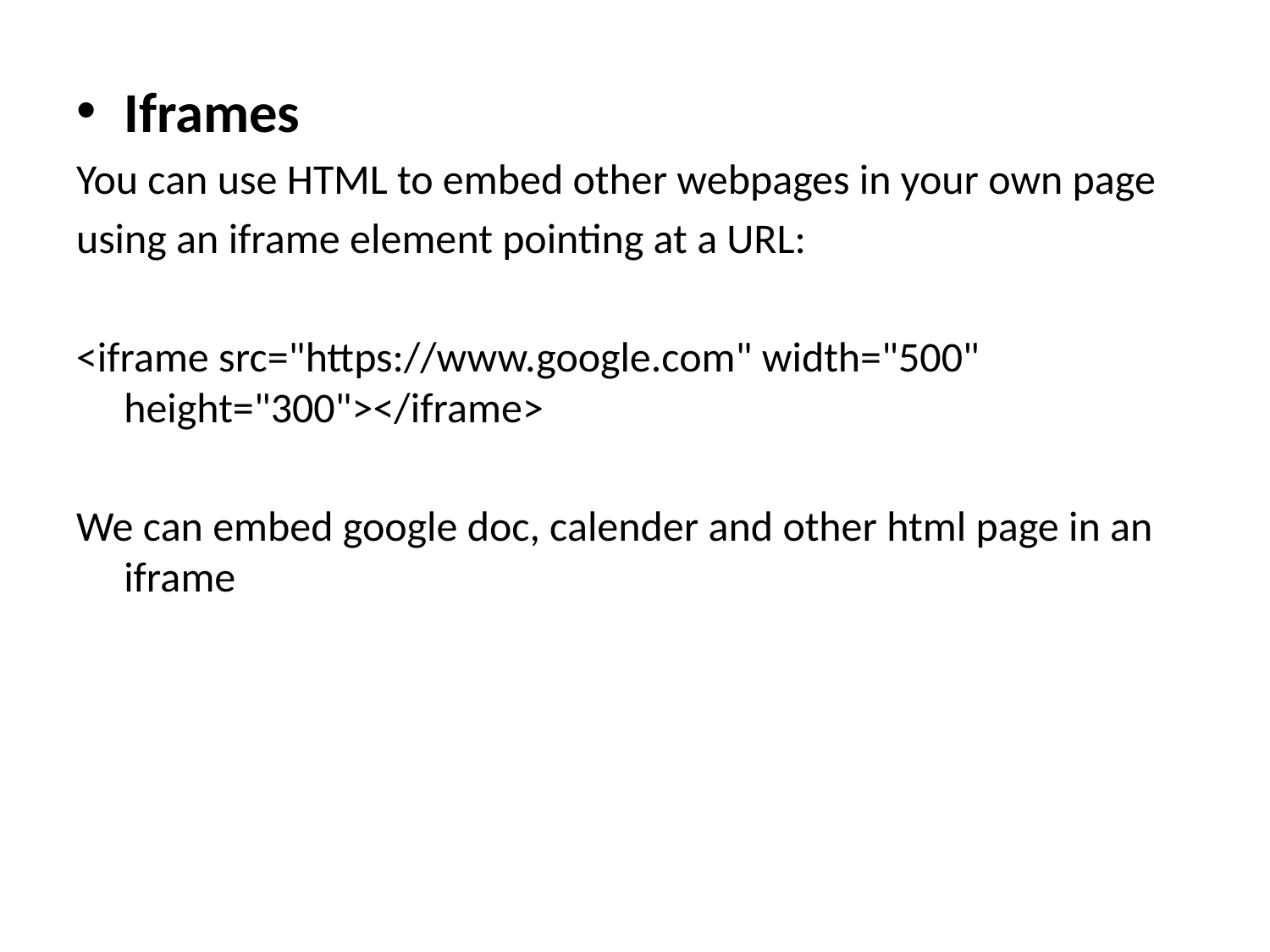

Iframes
You can use HTML to embed other webpages in your own page
using an iframe element pointing at a URL:

<iframe src="https://www.google.com" width="500" height="300"></iframe>

We can embed google doc, calender and other html page in an iframe